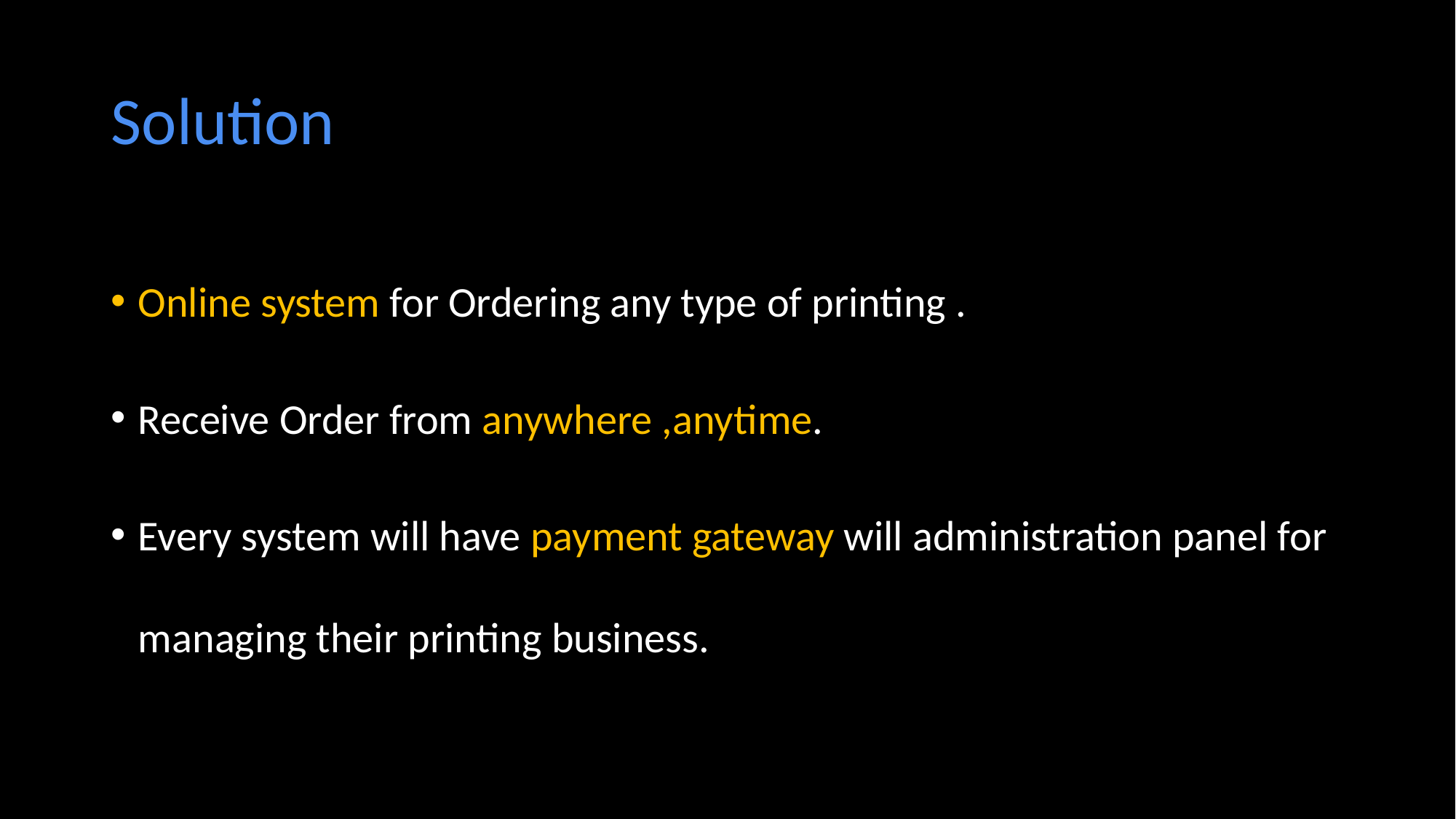

# Solution
Online system for Ordering any type of printing .
Receive Order from anywhere ,anytime.
Every system will have payment gateway will administration panel for managing their printing business.